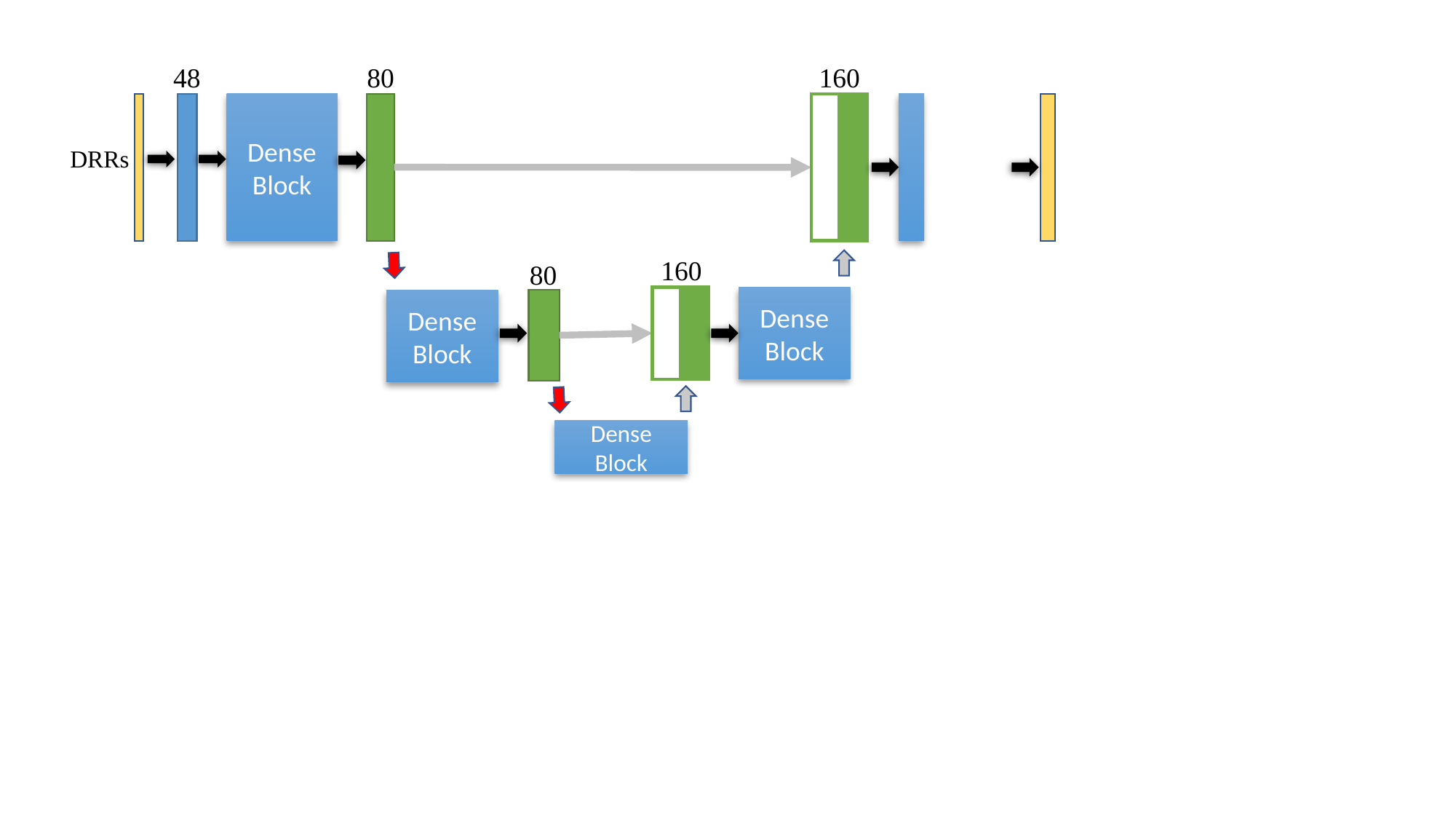

48
80
160

Dense
Block

DRRs

160
80

Dense
Block

Dense
Block

Dense
Block